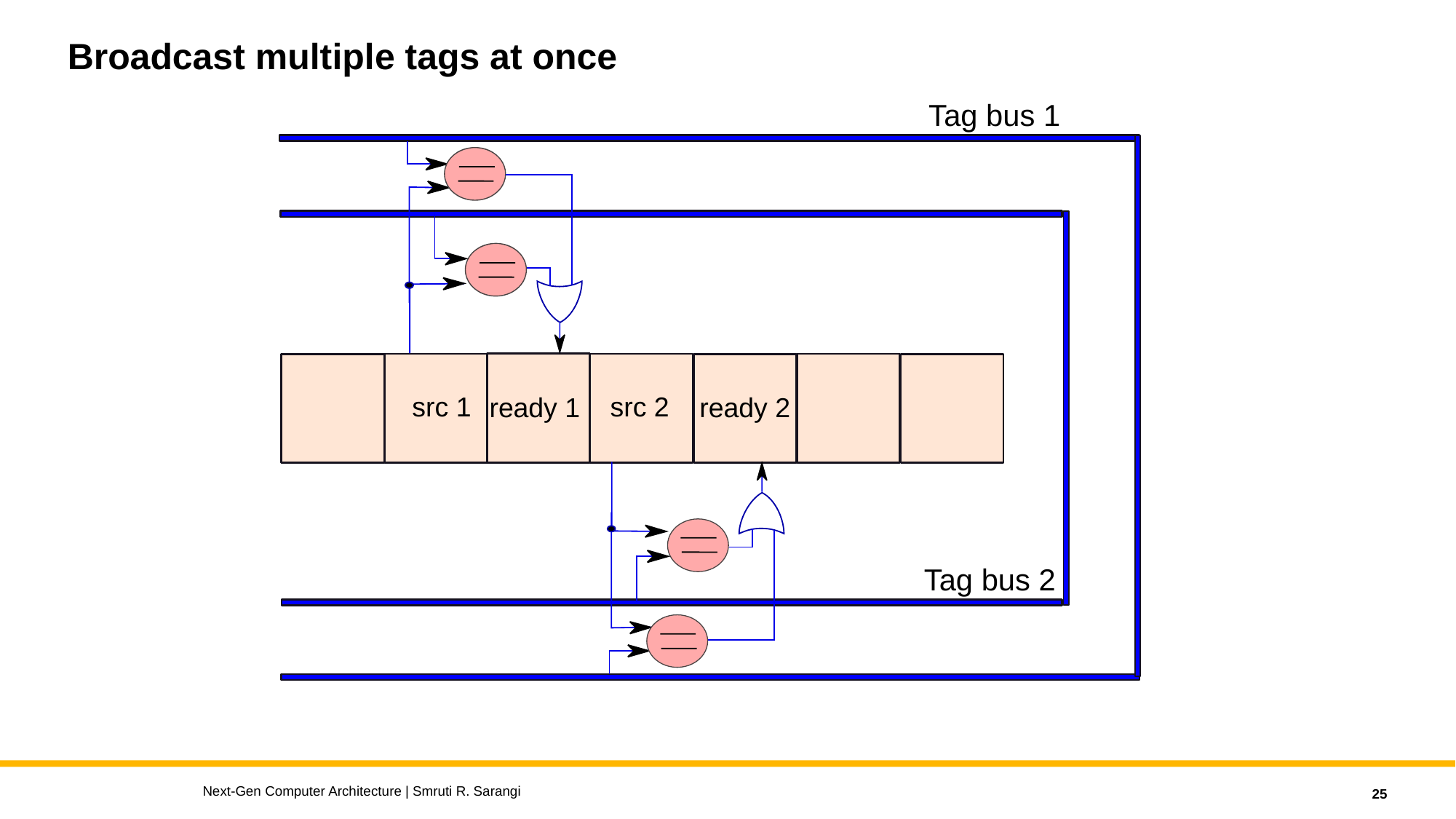

# Broadcast multiple tags at once
Tag bus 1

src 1
src 2
ready 1
ready 2

Tag bus 2

Next-Gen Computer Architecture | Smruti R. Sarangi
25